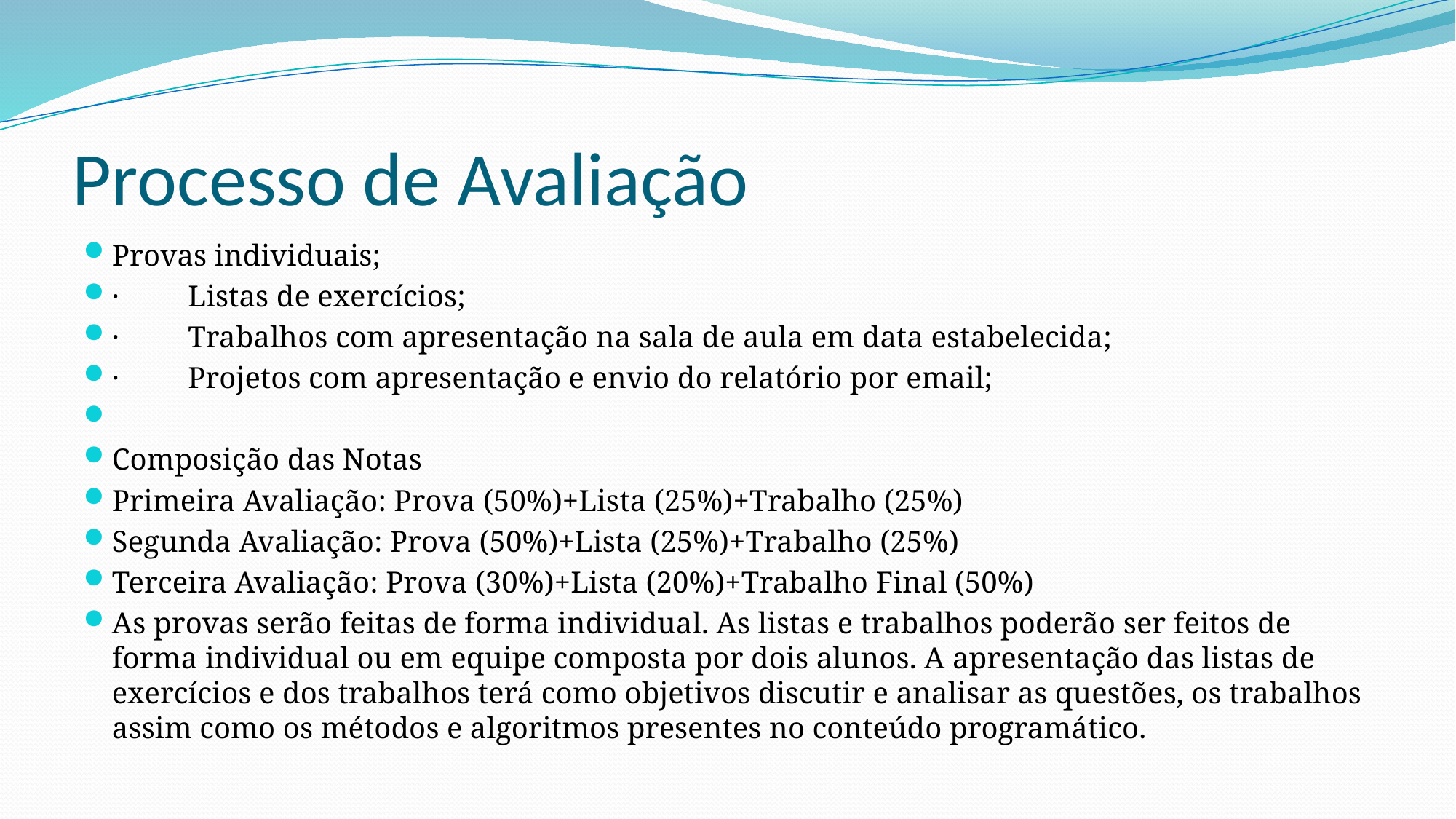

# Processo de Avaliação
Provas individuais;
·         Listas de exercícios;
·         Trabalhos com apresentação na sala de aula em data estabelecida;
·         Projetos com apresentação e envio do relatório por email;

Composição das Notas
Primeira Avaliação: Prova (50%)+Lista (25%)+Trabalho (25%)
Segunda Avaliação: Prova (50%)+Lista (25%)+Trabalho (25%)
Terceira Avaliação: Prova (30%)+Lista (20%)+Trabalho Final (50%)
As provas serão feitas de forma individual. As listas e trabalhos poderão ser feitos de forma individual ou em equipe composta por dois alunos. A apresentação das listas de exercícios e dos trabalhos terá como objetivos discutir e analisar as questões, os trabalhos assim como os métodos e algoritmos presentes no conteúdo programático.